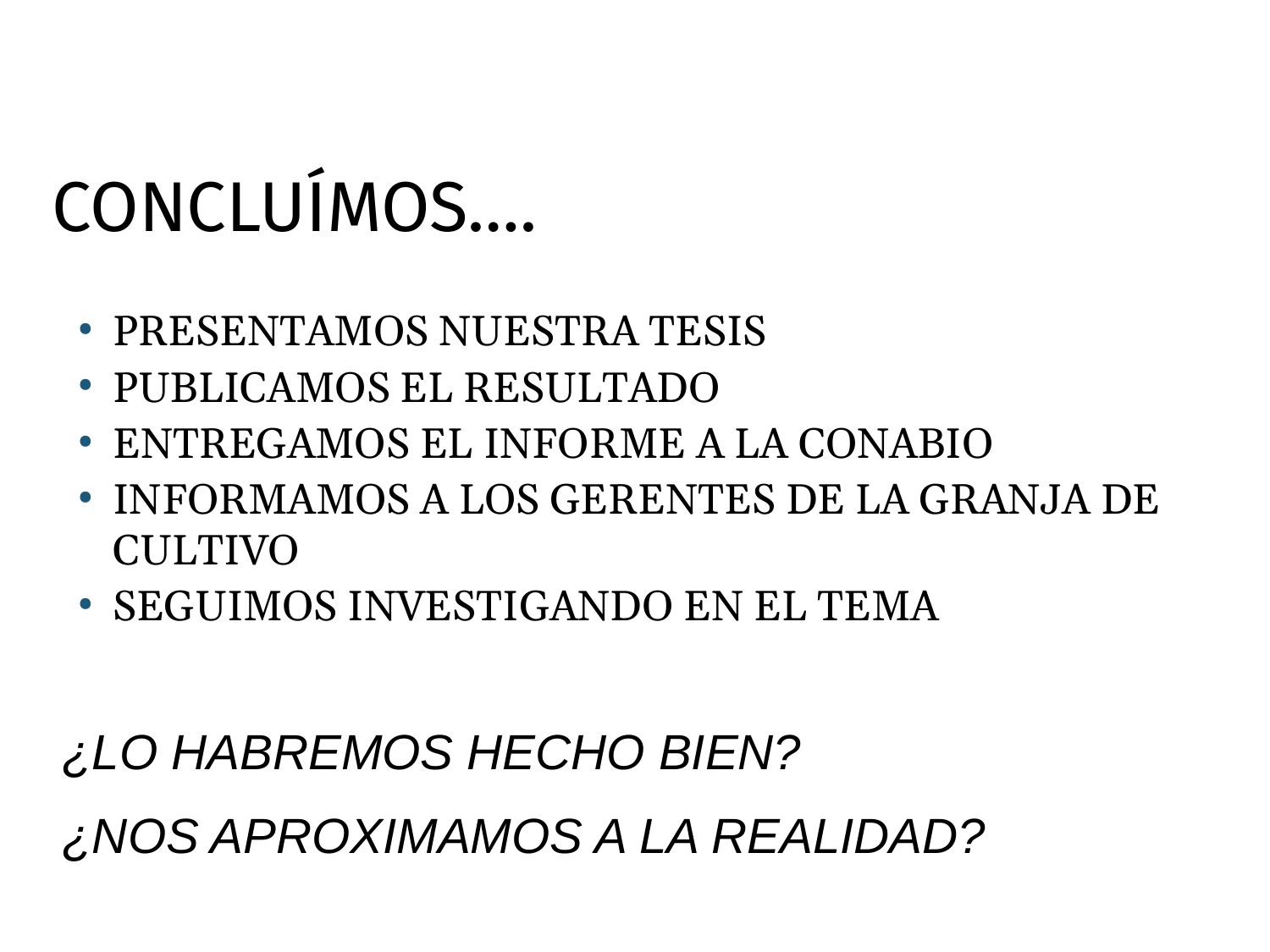

20
# CONCLUÍMOS….
PRESENTAMOS NUESTRA TESIS
PUBLICAMOS EL RESULTADO
ENTREGAMOS EL INFORME A LA CONABIO
INFORMAMOS A LOS GERENTES DE LA GRANJA DE CULTIVO
SEGUIMOS INVESTIGANDO EN EL TEMA
¿LO HABREMOS HECHO BIEN?
¿NOS APROXIMAMOS A LA REALIDAD?